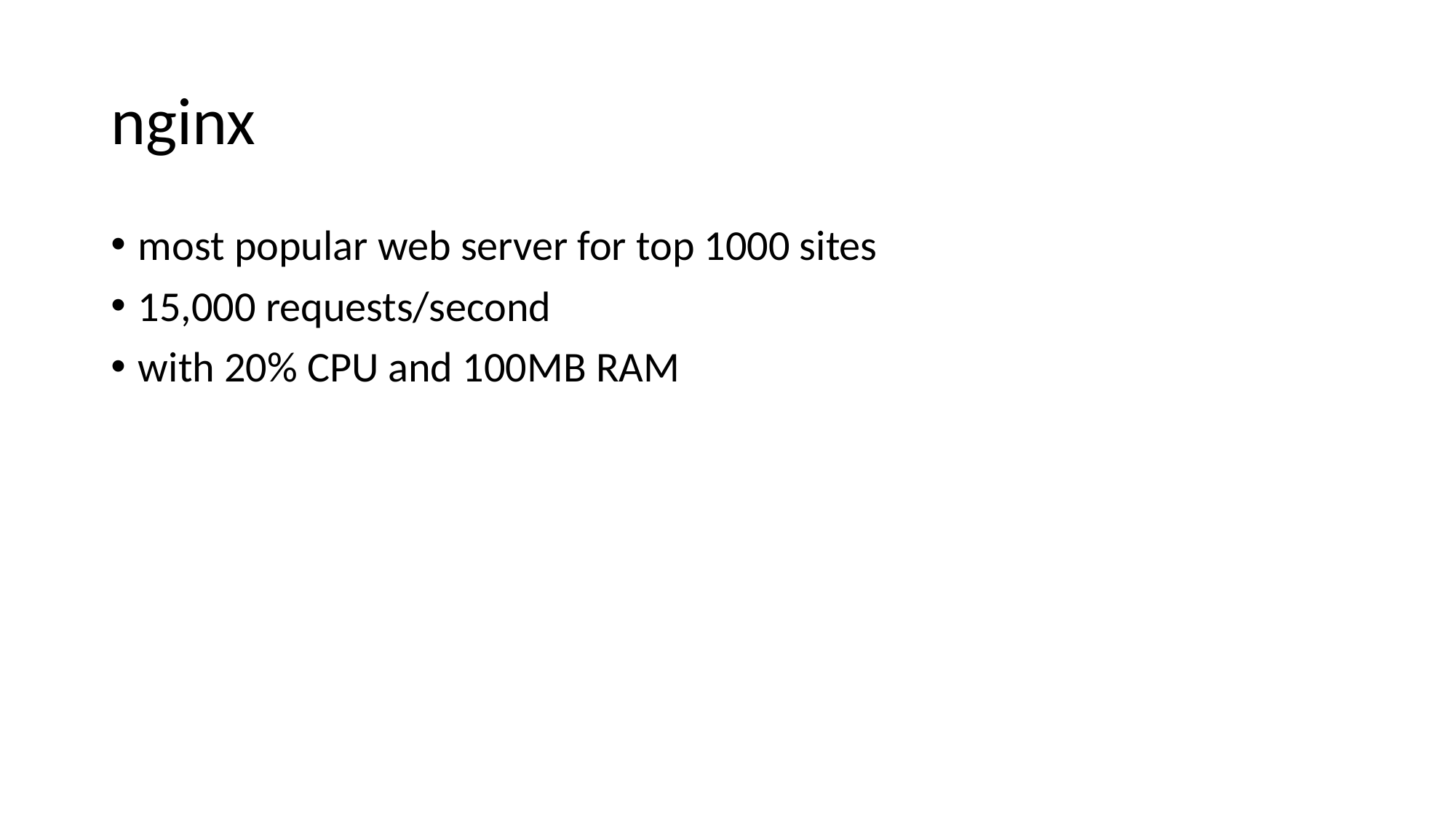

# nginx
most popular web server for top 1000 sites
15,000 requests/second
with 20% CPU and 100MB RAM